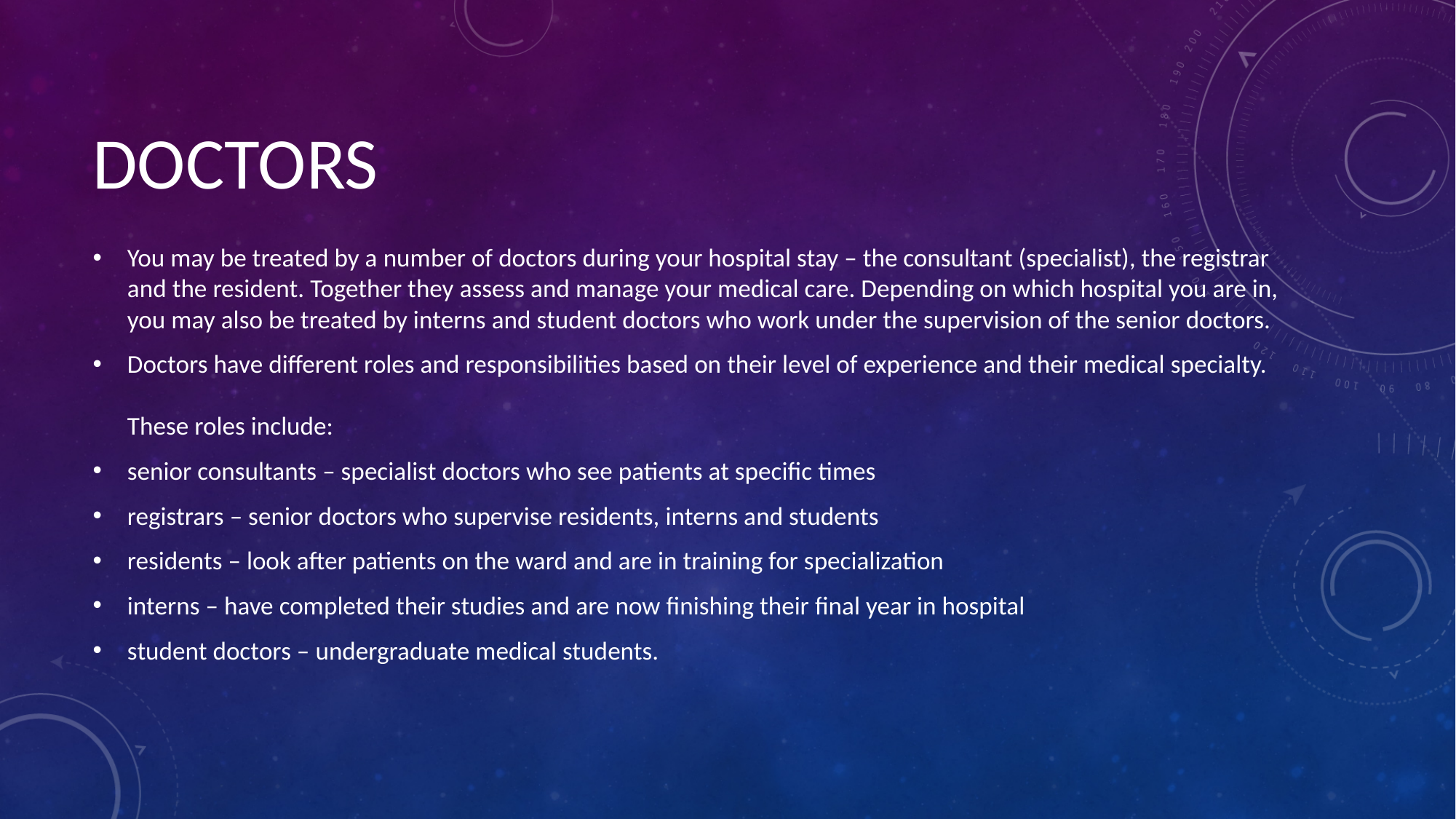

# DOCTORS
You may be treated by a number of doctors during your hospital stay – the consultant (specialist), the registrar and the resident. Together they assess and manage your medical care. Depending on which hospital you are in, you may also be treated by interns and student doctors who work under the supervision of the senior doctors.
Doctors have different roles and responsibilities based on their level of experience and their medical specialty. 
These roles include:
senior consultants – specialist doctors who see patients at specific times
registrars – senior doctors who supervise residents, interns and students
residents – look after patients on the ward and are in training for specialization
interns – have completed their studies and are now finishing their final year in hospital
student doctors – undergraduate medical students.